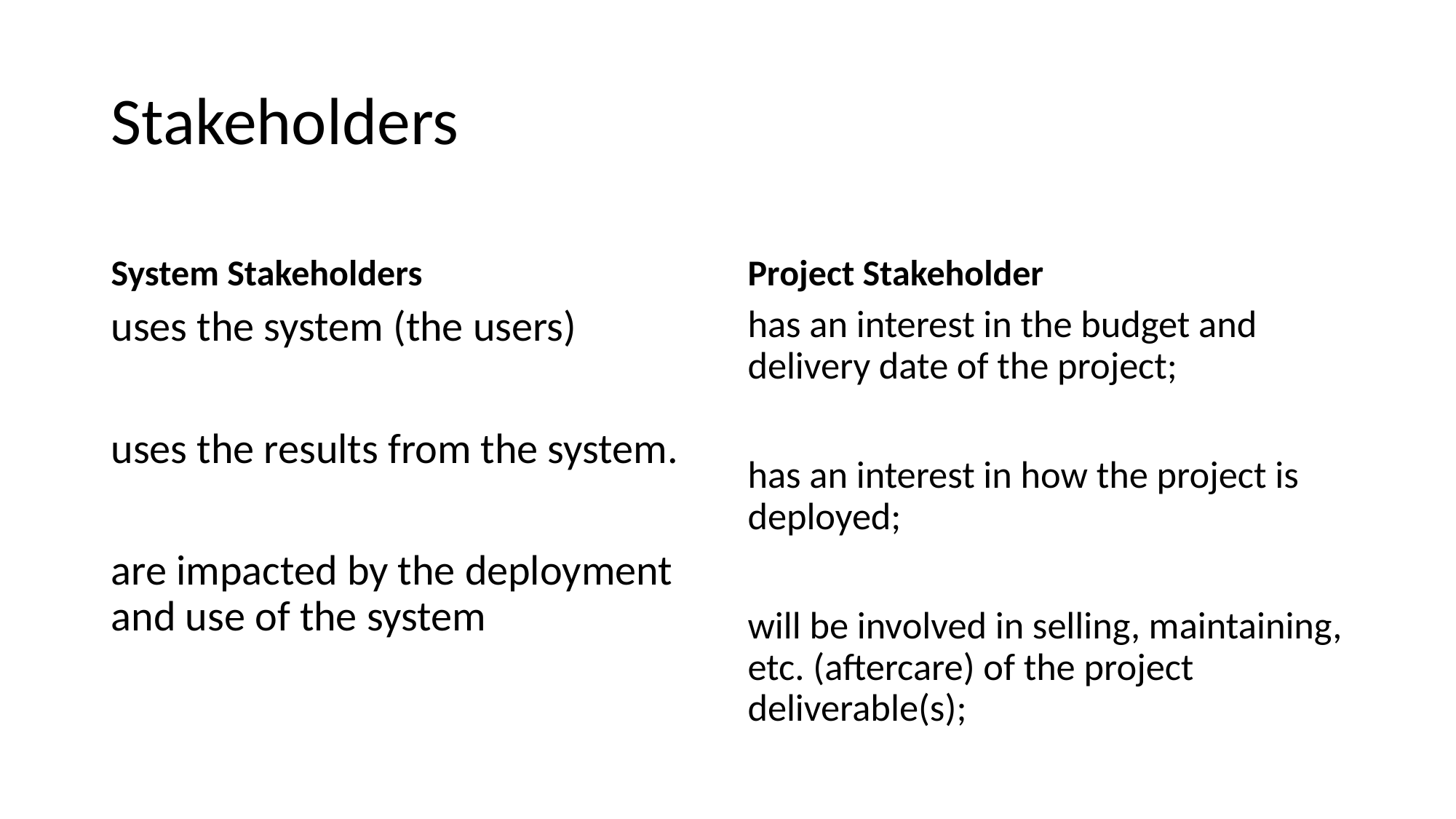

# Stakeholders
System Stakeholders
Project Stakeholder
uses the system (the users)

uses the results from the system.

are impacted by the deployment and use of the system
has an interest in the budget and delivery date of the project;

has an interest in how the project is deployed;

will be involved in selling, maintaining, etc. (aftercare) of the project deliverable(s);